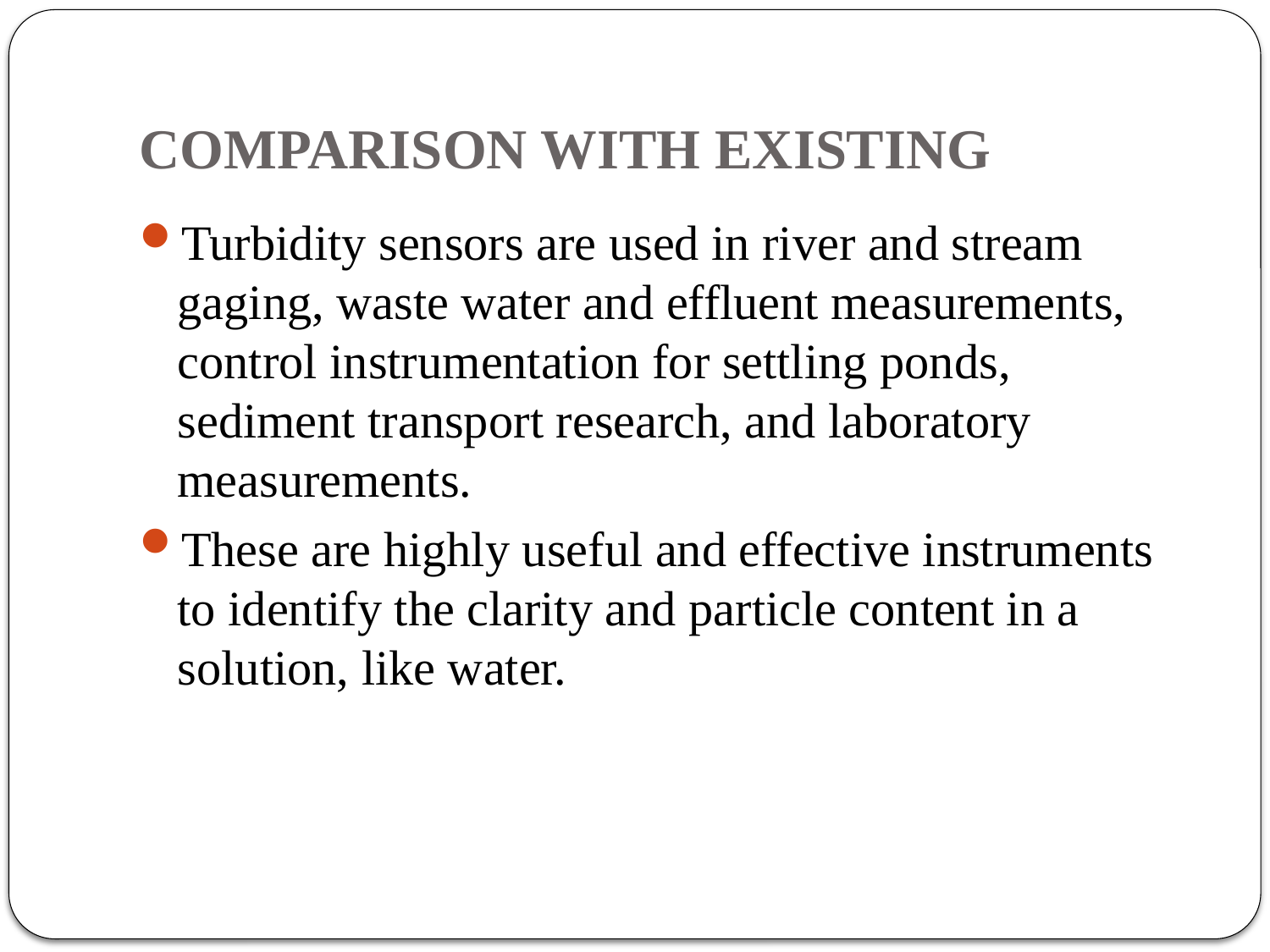

# COMPARISON WITH EXISTING
Turbidity sensors are used in river and stream gaging, waste water and effluent measurements, control instrumentation for settling ponds, sediment transport research, and laboratory measurements.
These are highly useful and effective instruments to identify the clarity and particle content in a solution, like water.